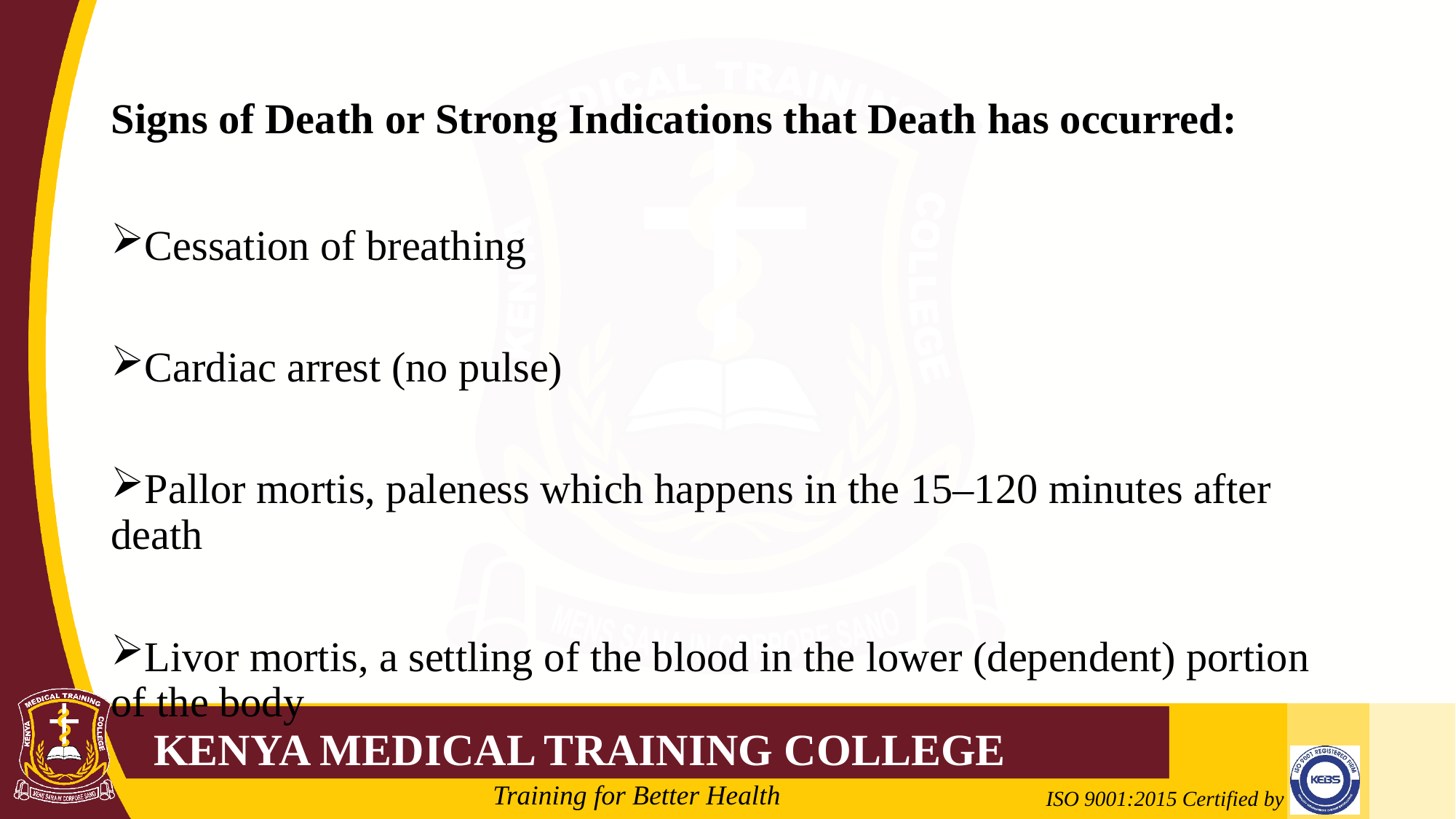

# Signs of Death or Strong Indications that Death has occurred:
Cessation of breathing

Cardiac arrest (no pulse)

Pallor mortis, paleness which happens in the 15–120 minutes after death

Livor mortis, a settling of the blood in the lower (dependent) portion of the body